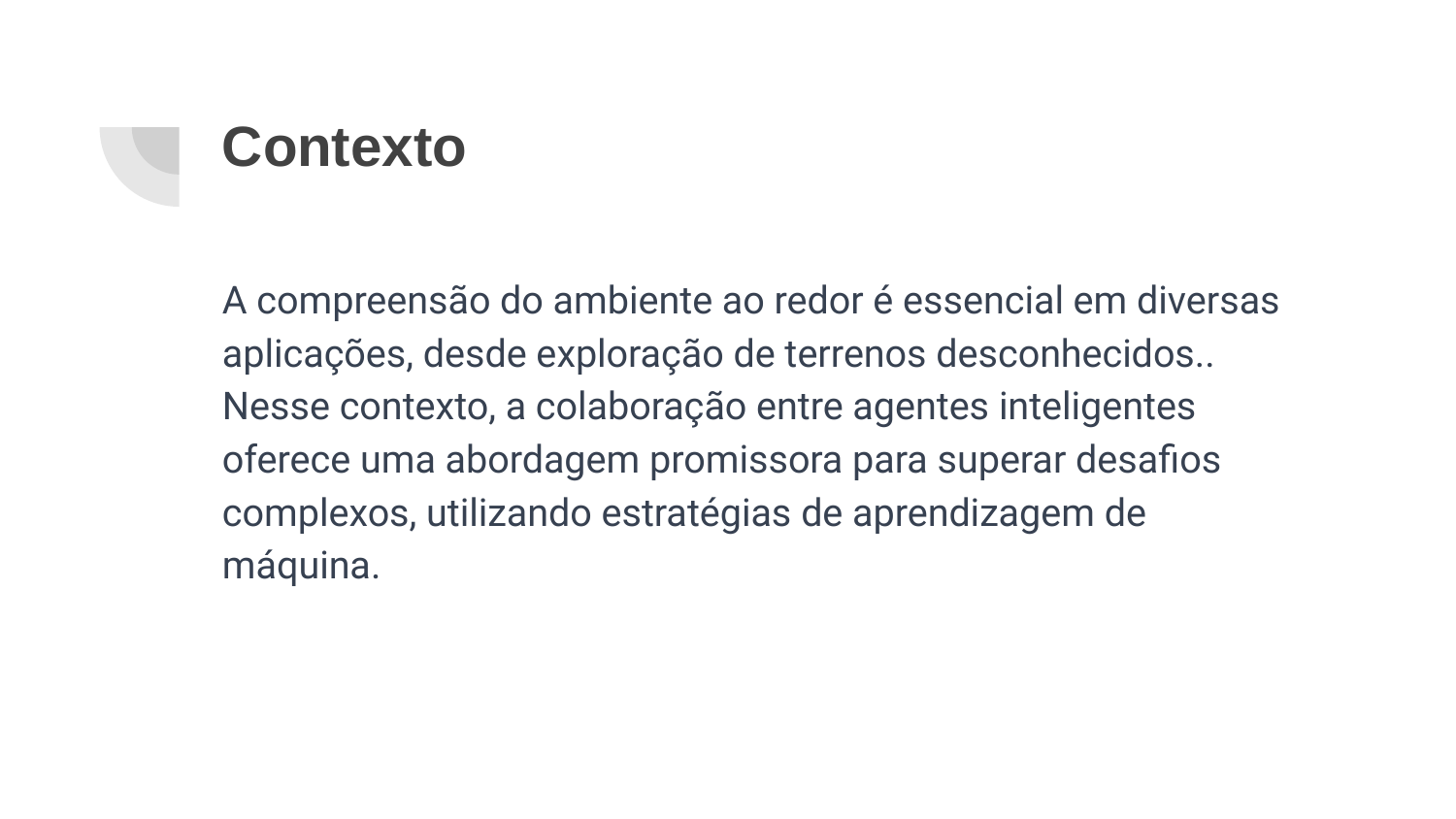

# Contexto
A compreensão do ambiente ao redor é essencial em diversas aplicações, desde exploração de terrenos desconhecidos.. Nesse contexto, a colaboração entre agentes inteligentes oferece uma abordagem promissora para superar desafios complexos, utilizando estratégias de aprendizagem de máquina.